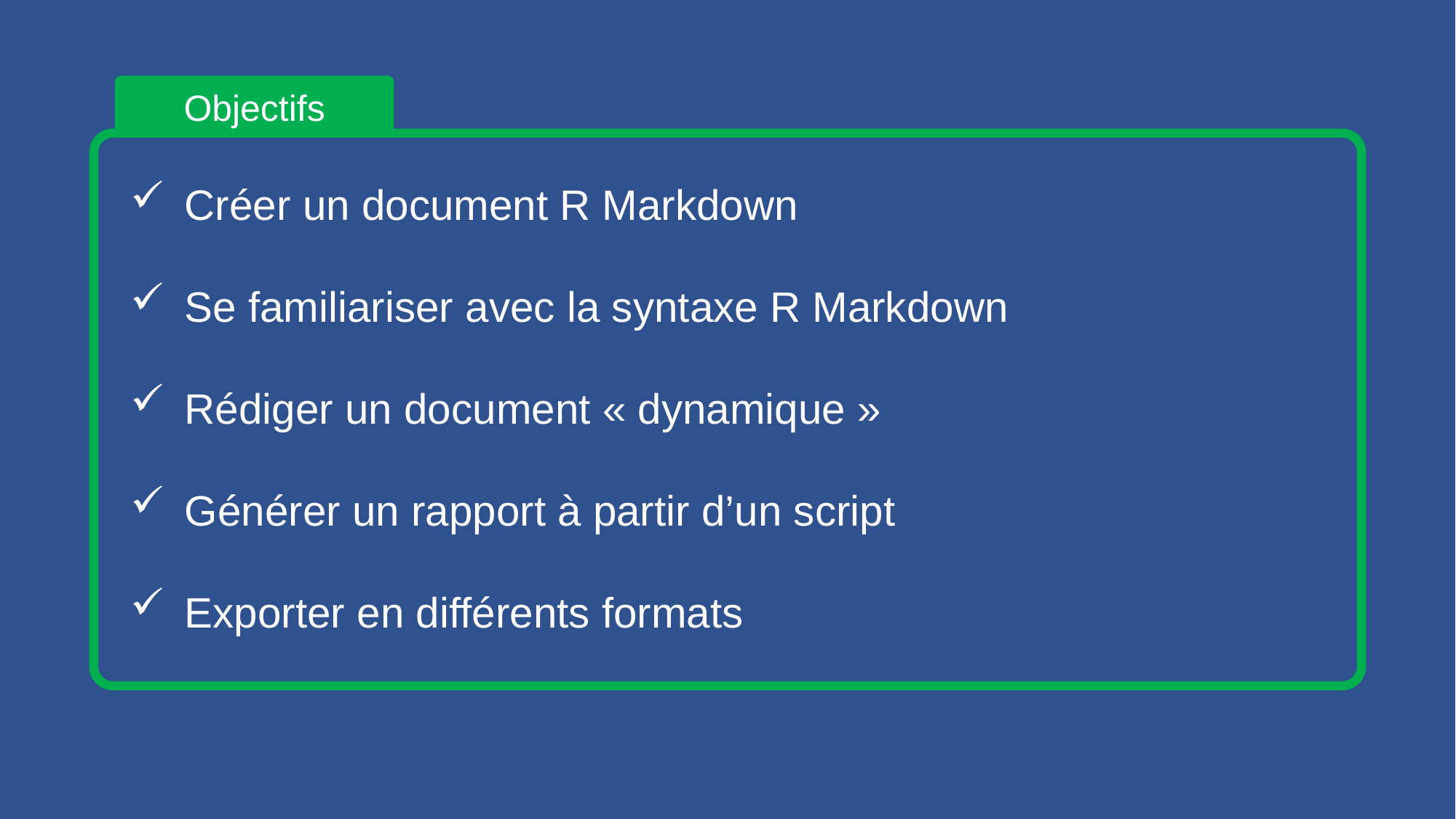

Objectifs

Créer un document R Markdown

Se familiariser avec la syntaxe R Markdown

Rédiger un document « dynamique »

Générer un rapport à partir d’un script

Exporter en différents formats